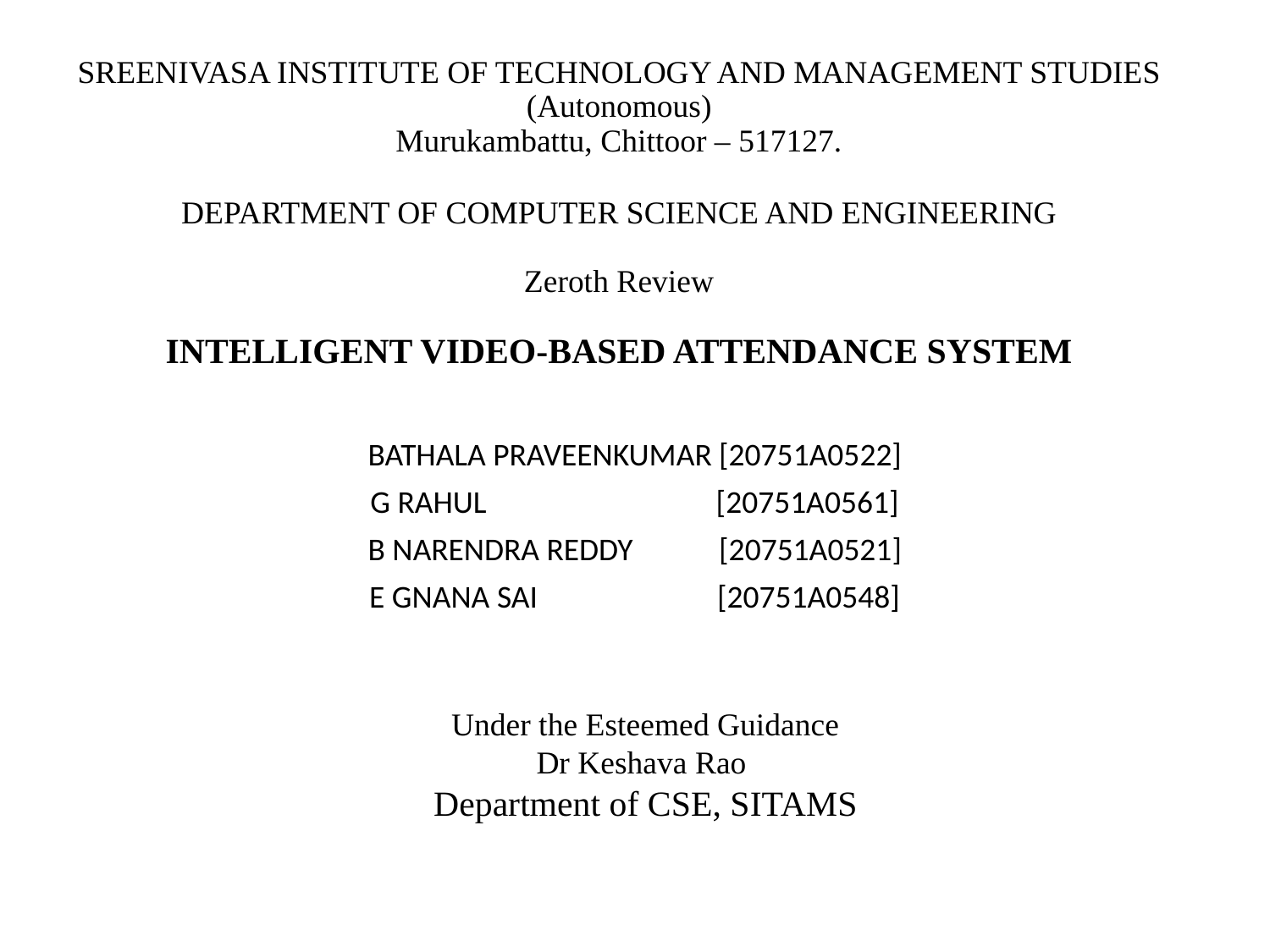

# SREENIVASA INSTITUTE OF TECHNOLOGY AND MANAGEMENT STUDIES (Autonomous) Murukambattu, Chittoor – 517127. DEPARTMENT OF COMPUTER SCIENCE AND ENGINEERING Zeroth Review INTELLIGENT VIDEO-BASED ATTENDANCE SYSTEM
BATHALA PRAVEENKUMAR [20751A0522]
G RAHUL                                [20751A0561]
B NARENDRA REDDY            [20751A0521]
E GNANA SAI                         [20751A0548]
Under the Esteemed Guidance
Dr Keshava Rao
Department of CSE, SITAMS